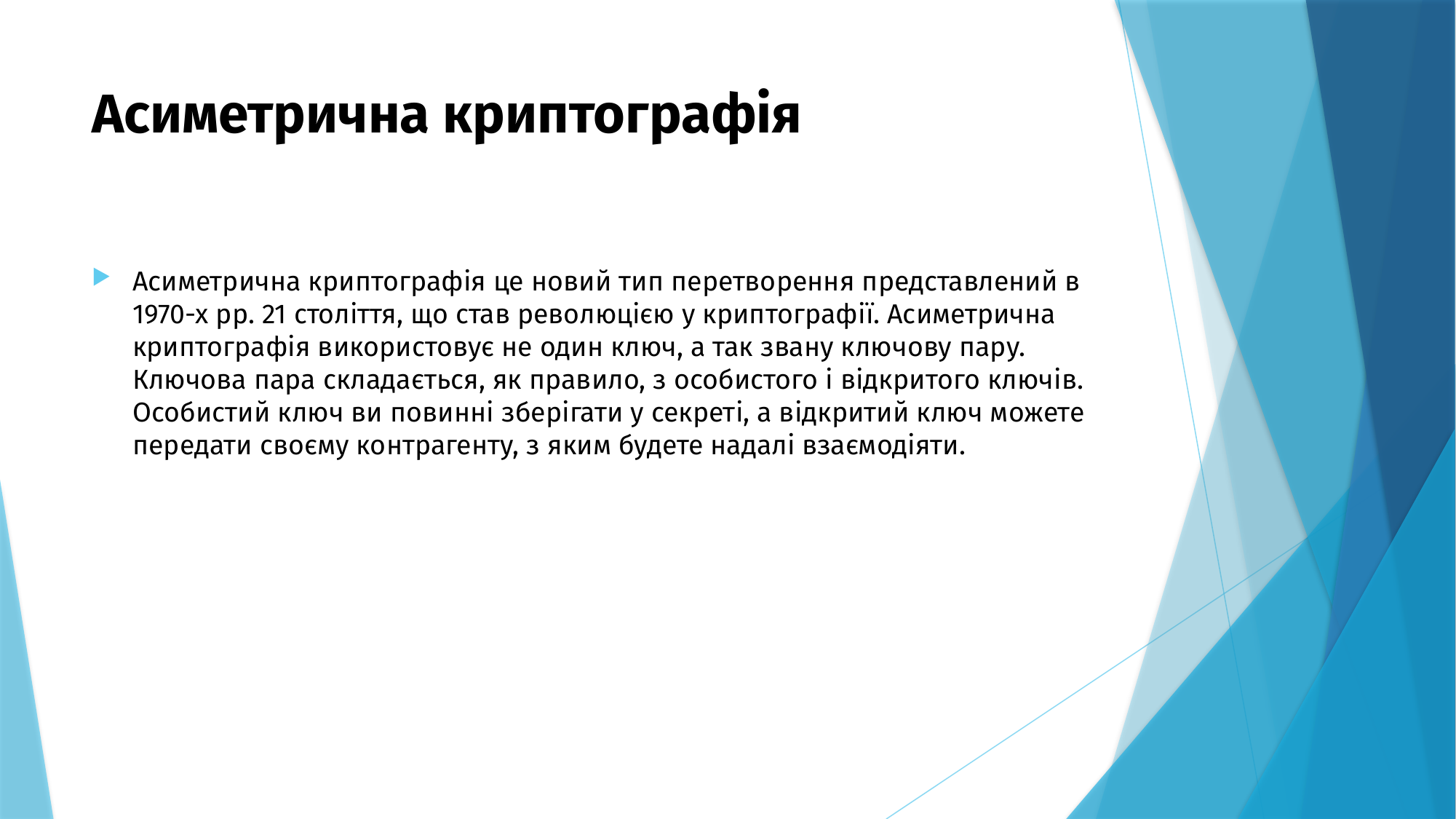

# Асиметрична криптографія
Асиметрична криптографія це новий тип перетворення представлений в 1970-х рр. 21 століття, що став революцією у криптографії. Асиметрична криптографія використовує не один ключ, а так звану ключову пару. Ключова пара складається, як правило, з особистого і відкритого ключів. Особистий ключ ви повинні зберігати у секреті, а відкритий ключ можете передати своєму контрагенту, з яким будете надалі взаємодіяти.